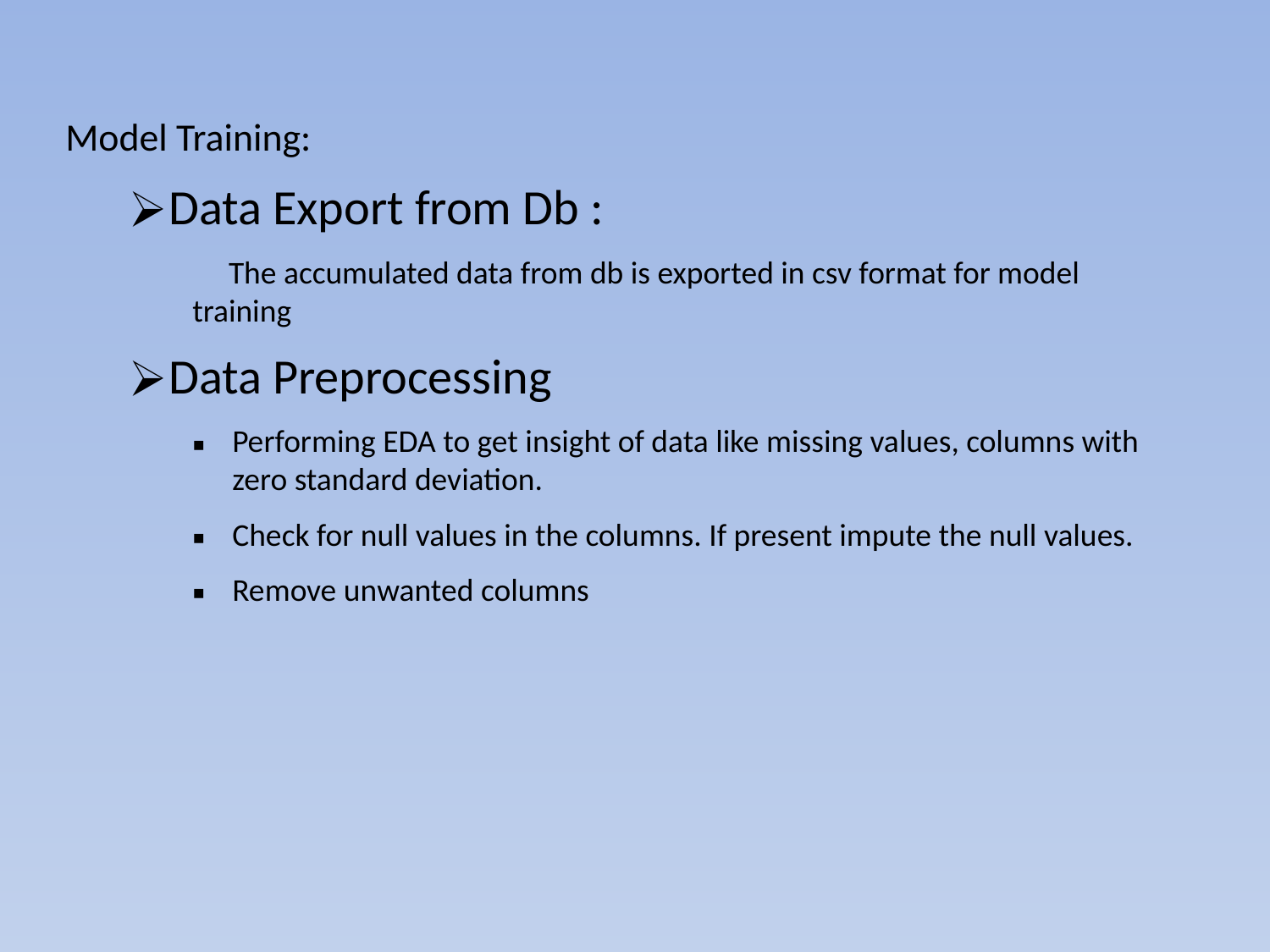

Model Training:
Data Export from Db :
     The accumulated data from db is exported in csv format for model training
Data Preprocessing
Performing EDA to get insight of data like missing values, columns with zero standard deviation.
Check for null values in the columns. If present impute the null values.
Remove unwanted columns